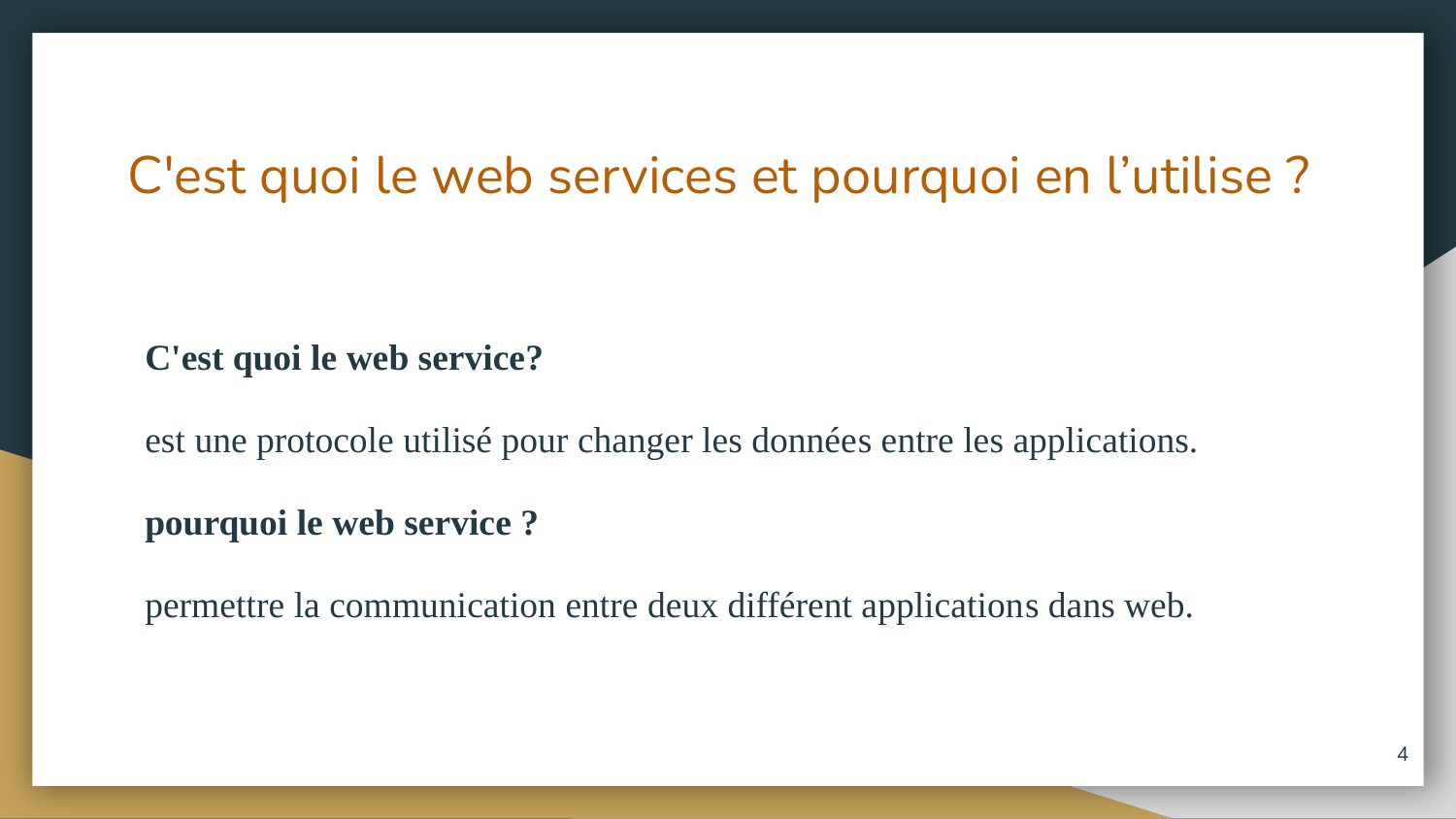

# C'est quoi le web services et pourquoi en l’utilise ?
C'est quoi le web service?
est une protocole utilisé pour changer les données entre les applications.
pourquoi le web service ?
permettre la communication entre deux différent applications dans web.

4